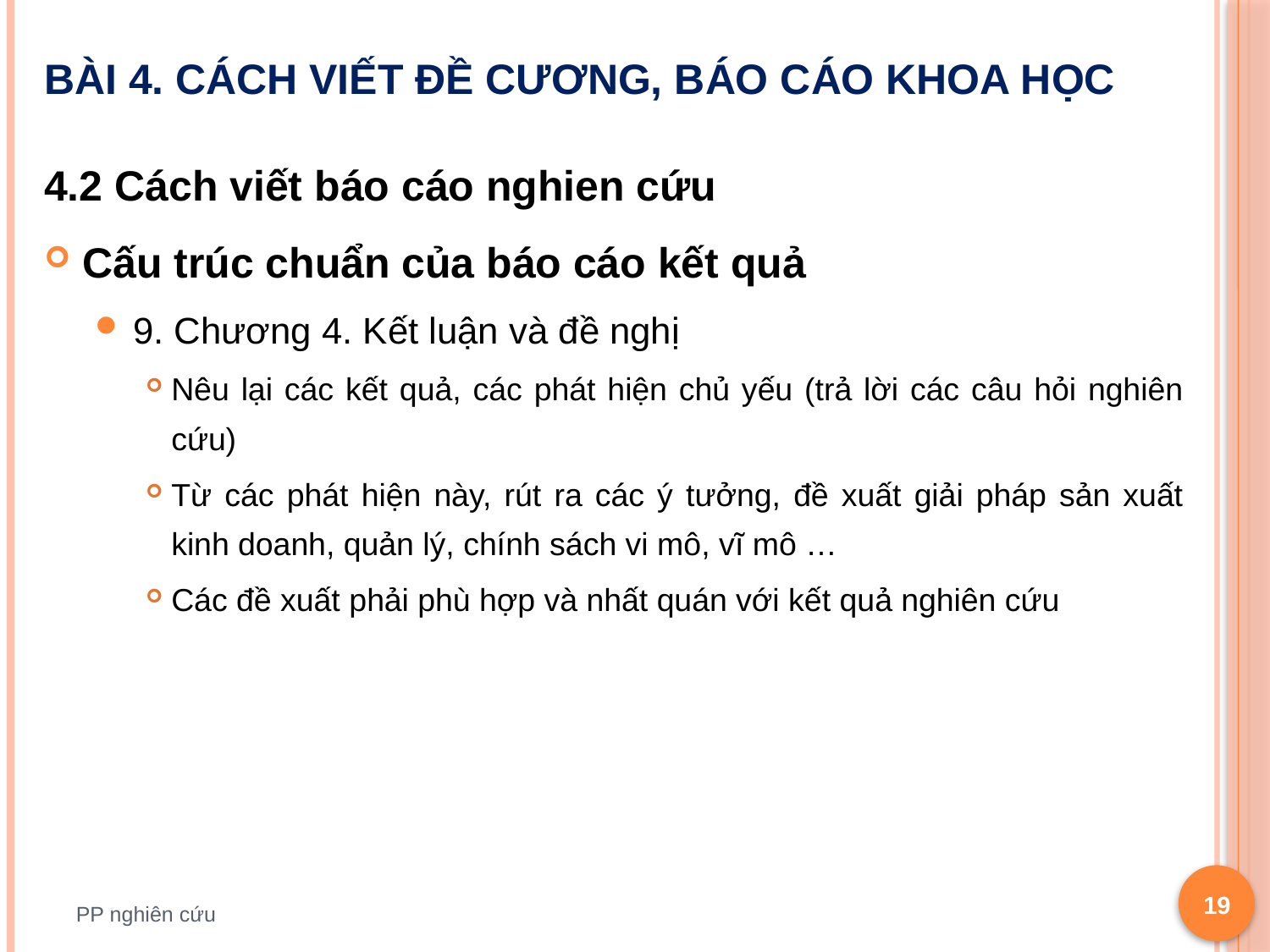

# Bài 4. Cách viết đề cương, báo cáo khoa học
4.2 Cách viết báo cáo nghien cứu
Cấu trúc chuẩn của báo cáo kết quả
9. Chương 4. Kết luận và đề nghị
Nêu lại các kết quả, các phát hiện chủ yếu (trả lời các câu hỏi nghiên cứu)
Từ các phát hiện này, rút ra các ý tưởng, đề xuất giải pháp sản xuất kinh doanh, quản lý, chính sách vi mô, vĩ mô …
Các đề xuất phải phù hợp và nhất quán với kết quả nghiên cứu
19
PP nghiên cứu